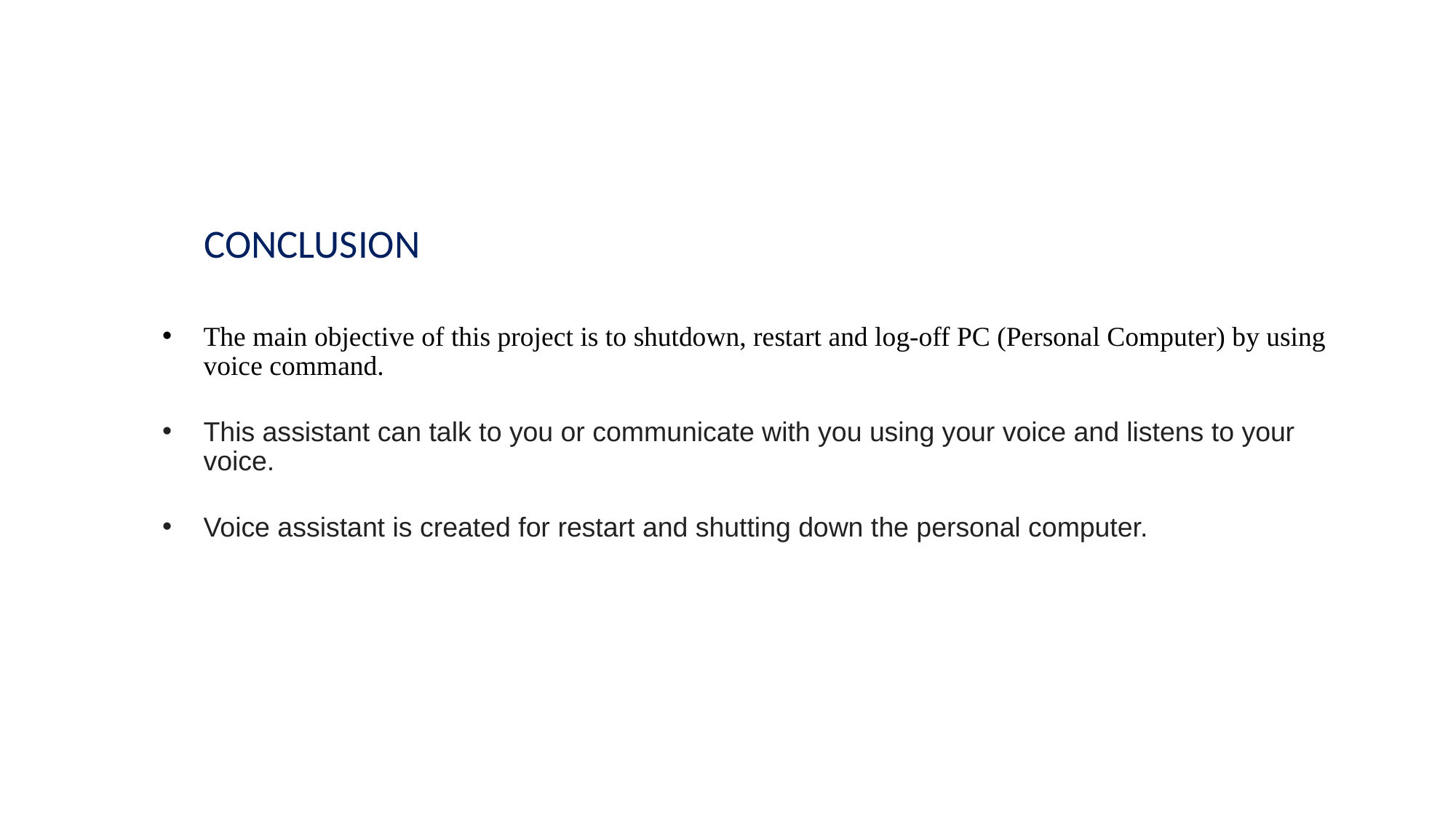

# CONCLUSION
The main objective of this project is to shutdown, restart and log-off PC (Personal Computer) by using voice command.
This assistant can talk to you or communicate with you using your voice and listens to your voice.
Voice assistant is created for restart and shutting down the personal computer.